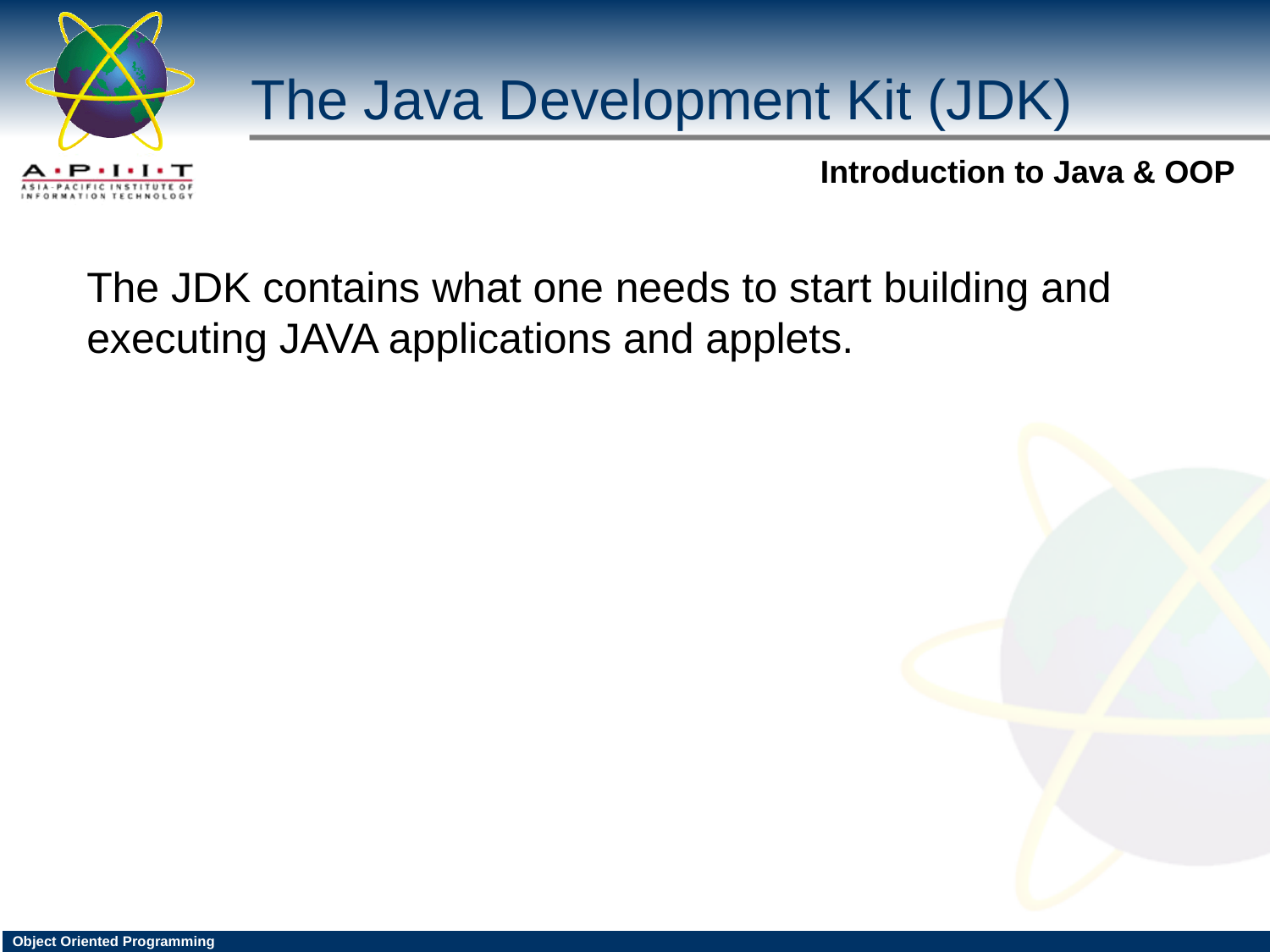

The Java Development Kit (JDK)
The JDK contains what one needs to start building and executing JAVA applications and applets.